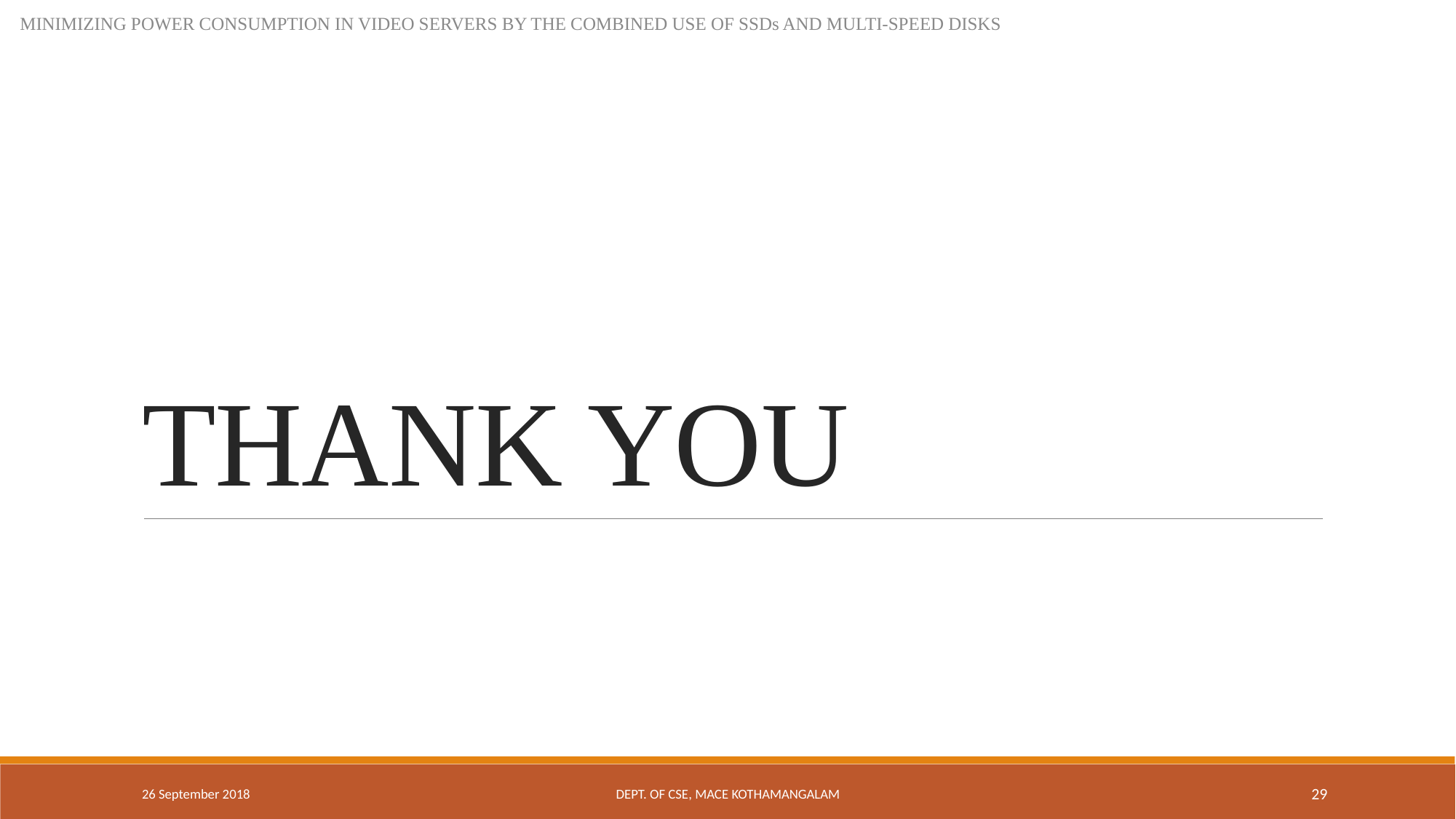

MINIMIZING POWER CONSUMPTION IN VIDEO SERVERS BY THE COMBINED USE OF SSDs AND MULTI-SPEED DISKS
# THANK YOU
26 September 2018
Dept. of CSE, MACE Kothamangalam
29